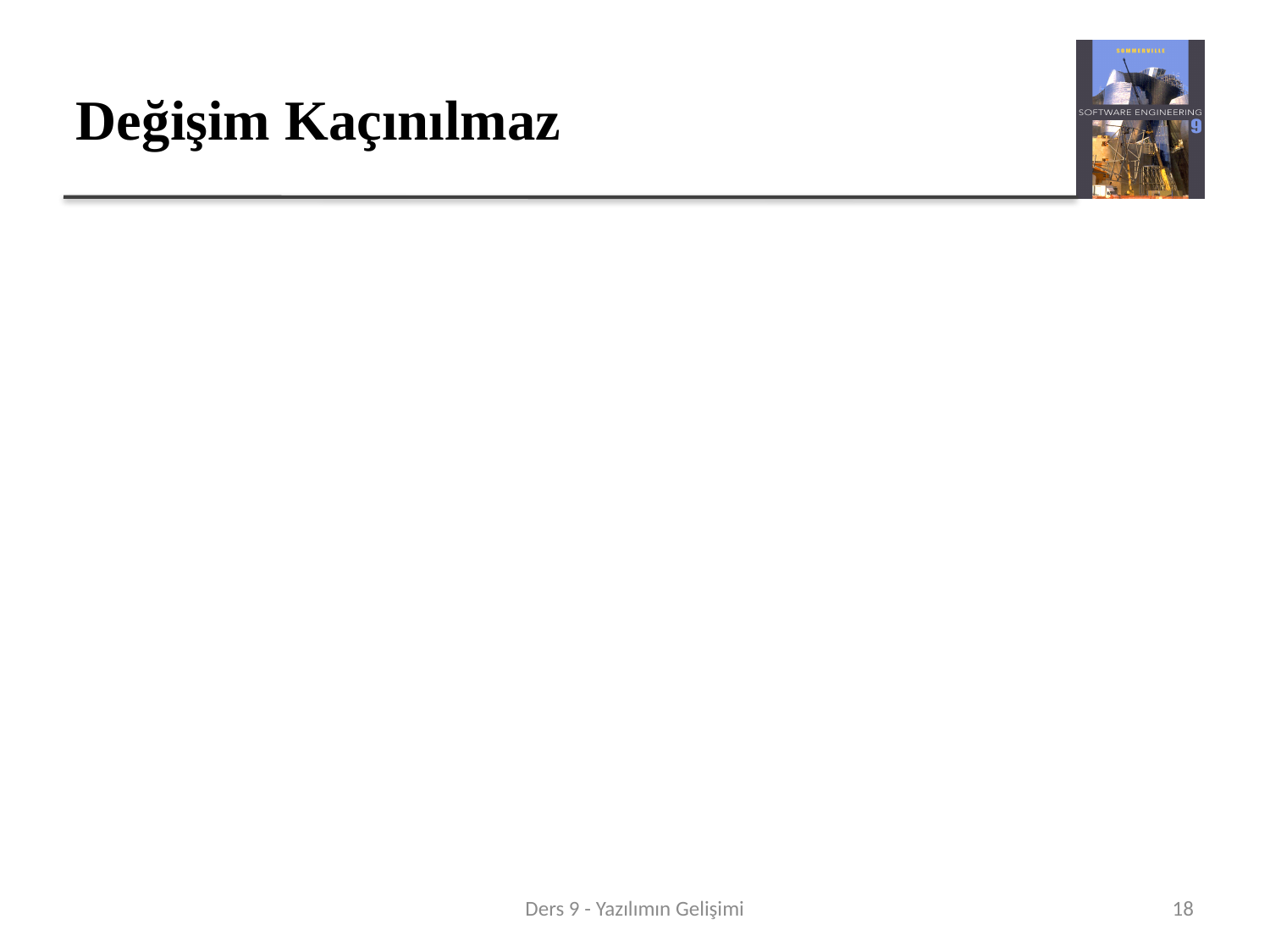

# Değişim Kaçınılmaz
Ortam değiştiği için sistem geliştirilirken sistem gereksinimlerinin değişmesi muhtemeldir. Bu nedenle, teslim edilen bir sistem gereksinimlerini karşılamayacaktır!
Sistemler çevreleriyle sıkı sıkıya bağlıdır. Bir sistem bir ortama kurulduğunda, o ortamı ve dolayısıyla sistem gereksinimlerini değiştirir.
Bir ortamda yararlı kalmaları için sistemler DEĞİŞTİRİLMELİDİR.
Ders 9 - Yazılımın Gelişimi
18